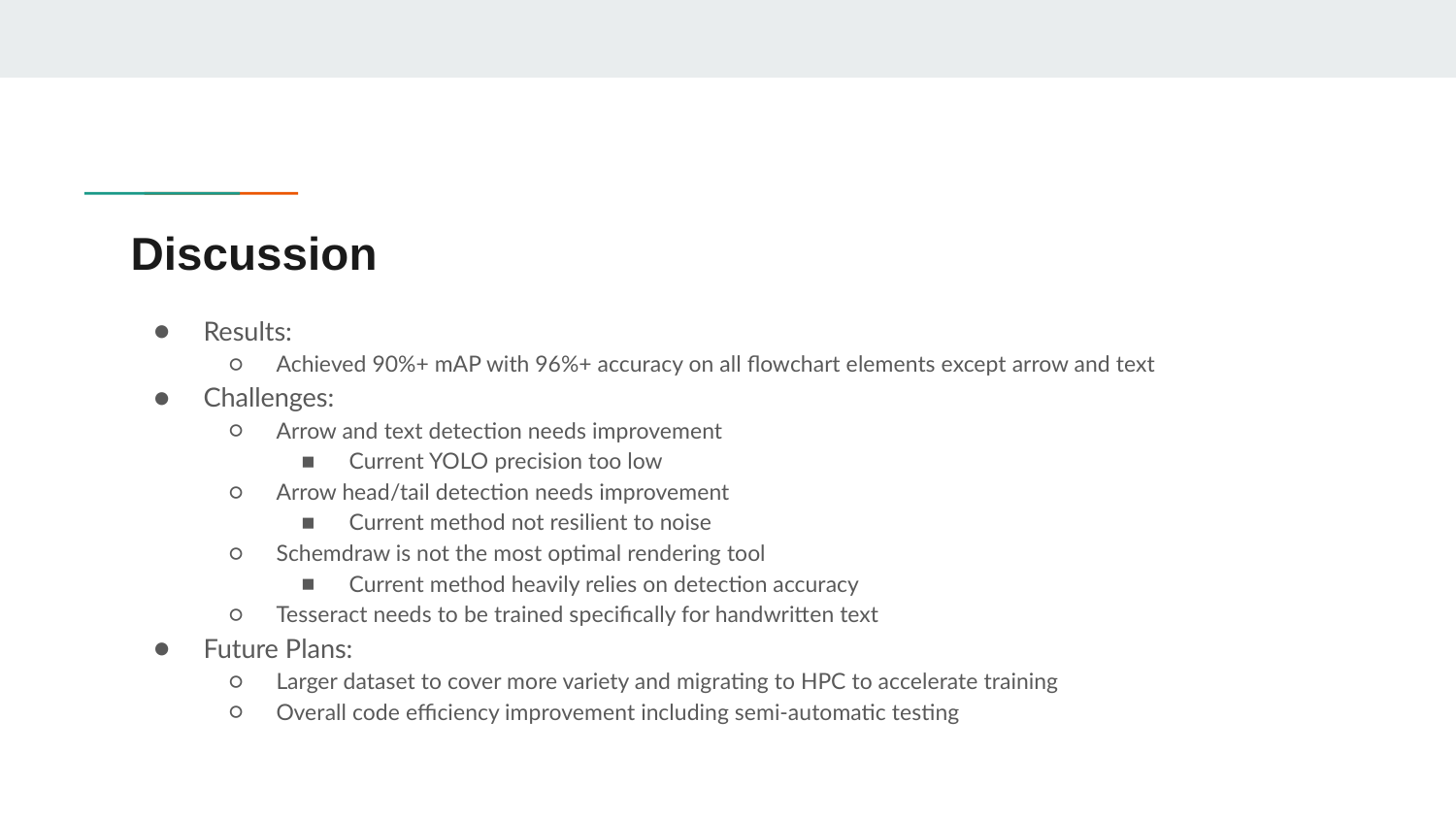

# Discussion
Results:
Achieved 90%+ mAP with 96%+ accuracy on all flowchart elements except arrow and text
Challenges:
Arrow and text detection needs improvement
Current YOLO precision too low
Arrow head/tail detection needs improvement
Current method not resilient to noise
Schemdraw is not the most optimal rendering tool
Current method heavily relies on detection accuracy
Tesseract needs to be trained specifically for handwritten text
Future Plans:
Larger dataset to cover more variety and migrating to HPC to accelerate training
Overall code efficiency improvement including semi-automatic testing